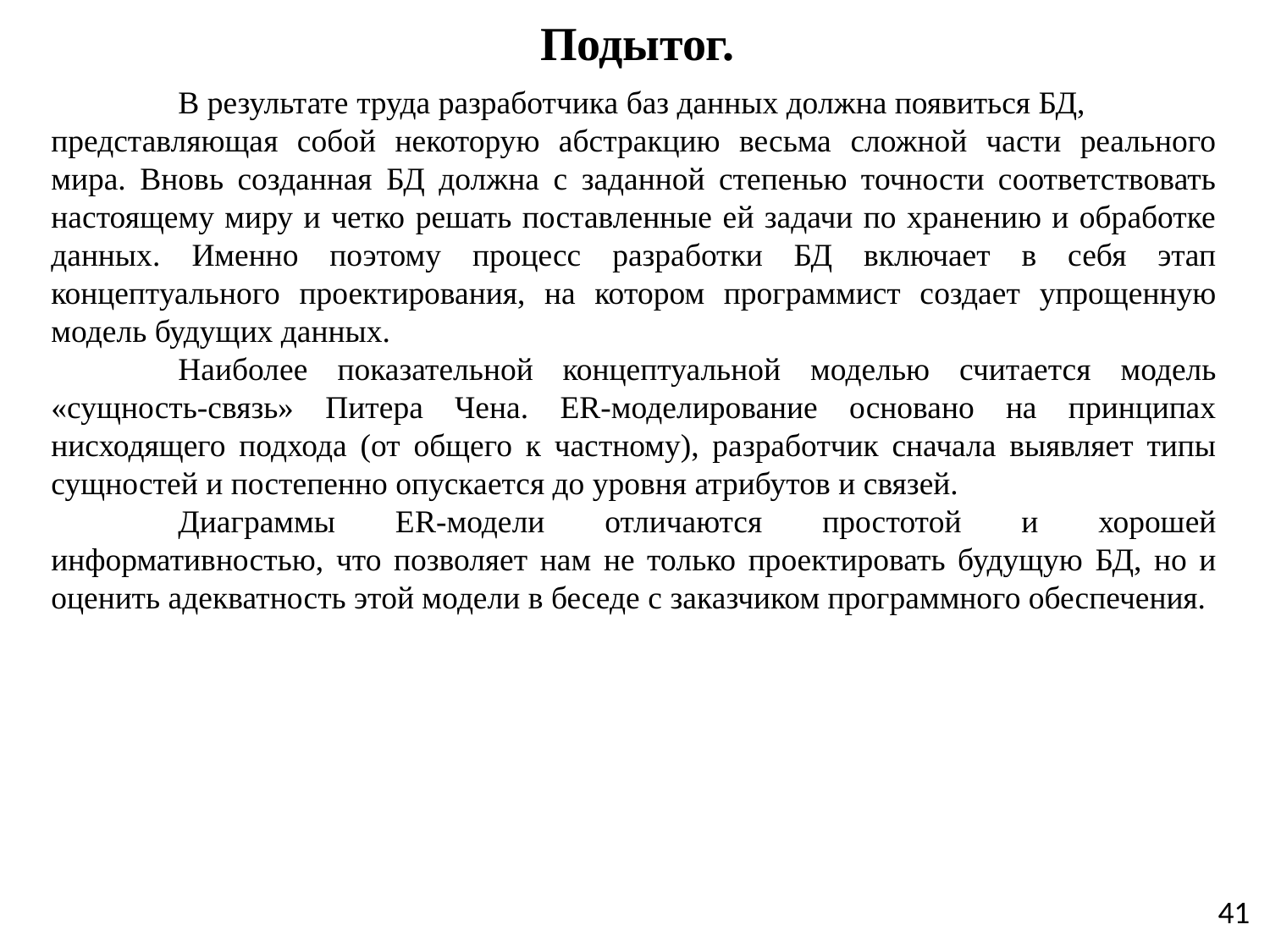

# Подытог.
	В результате труда разработчика баз данных должна появиться БД,
представляющая собой некоторую абстракцию весьма сложной части реального мира. Вновь созданная БД должна с заданной степенью точности соответствовать настоящему миру и четко решать поставленные ей задачи по хранению и обработке данных. Именно поэтому процесс разработки БД включает в себя этап концептуального проектирования, на котором программист создает упрощенную модель будущих данных.
	Наиболее показательной концептуальной моделью считается модель «сущность-связь» Питера Чена. ER-моделирование основано на принципах нисходящего подхода (от общего к частному), разработчик сначала выявляет типы сущностей и постепенно опускается до уровня атрибутов и связей.
	Диаграммы ER-модели отличаются простотой и хорошей информативностью, что позволяет нам не только проектировать будущую БД, но и оценить адекватность этой модели в беседе с заказчиком программного обеспечения.
41